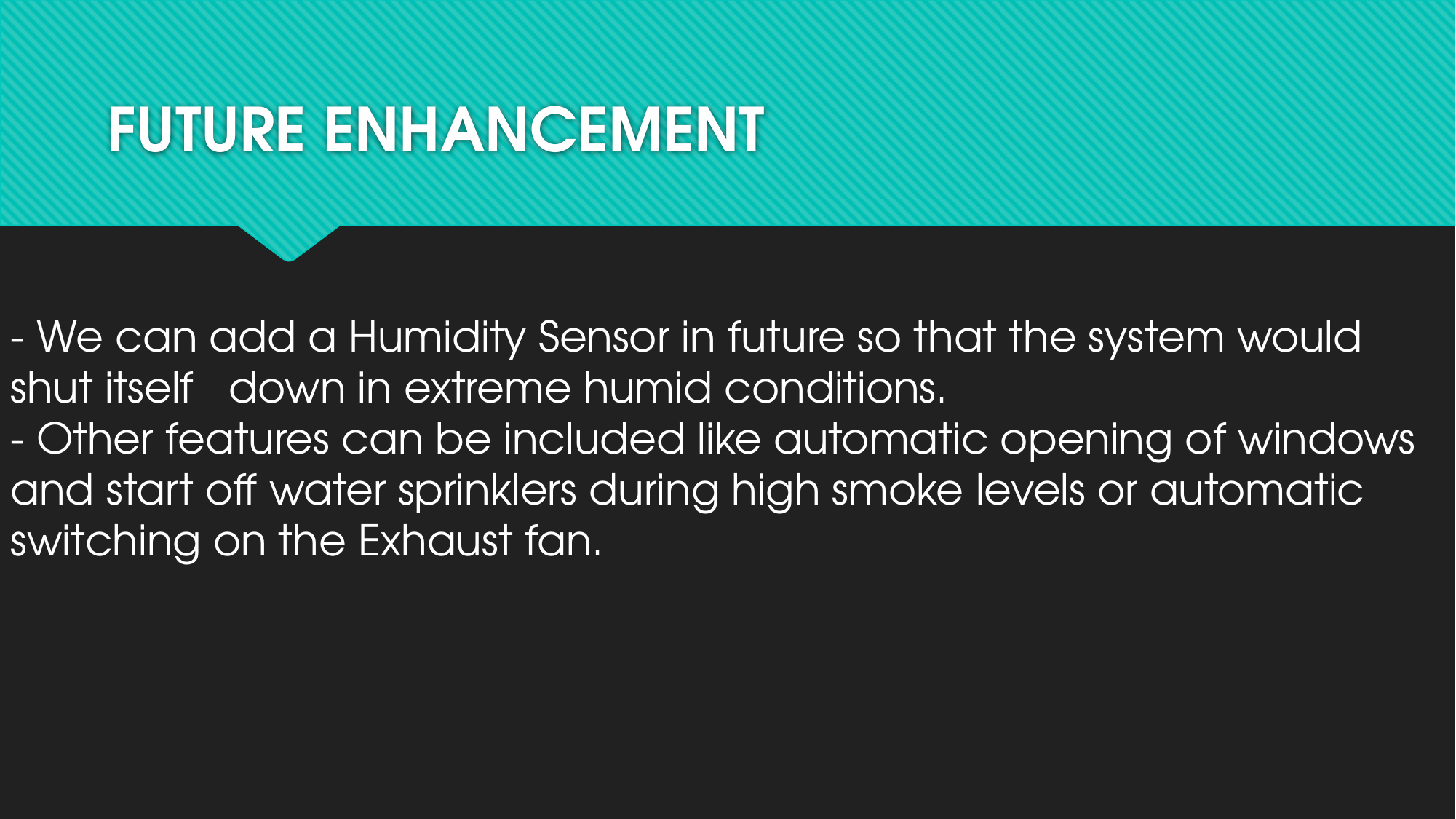

# FUTURE ENHANCEMENT
- We can add a Humidity Sensor in future so that the system would  shut itself 	down in extreme humid conditions.
- Other features can be included like automatic opening of windows and start off water sprinklers during high smoke levels or automatic switching on the Exhaust fan.